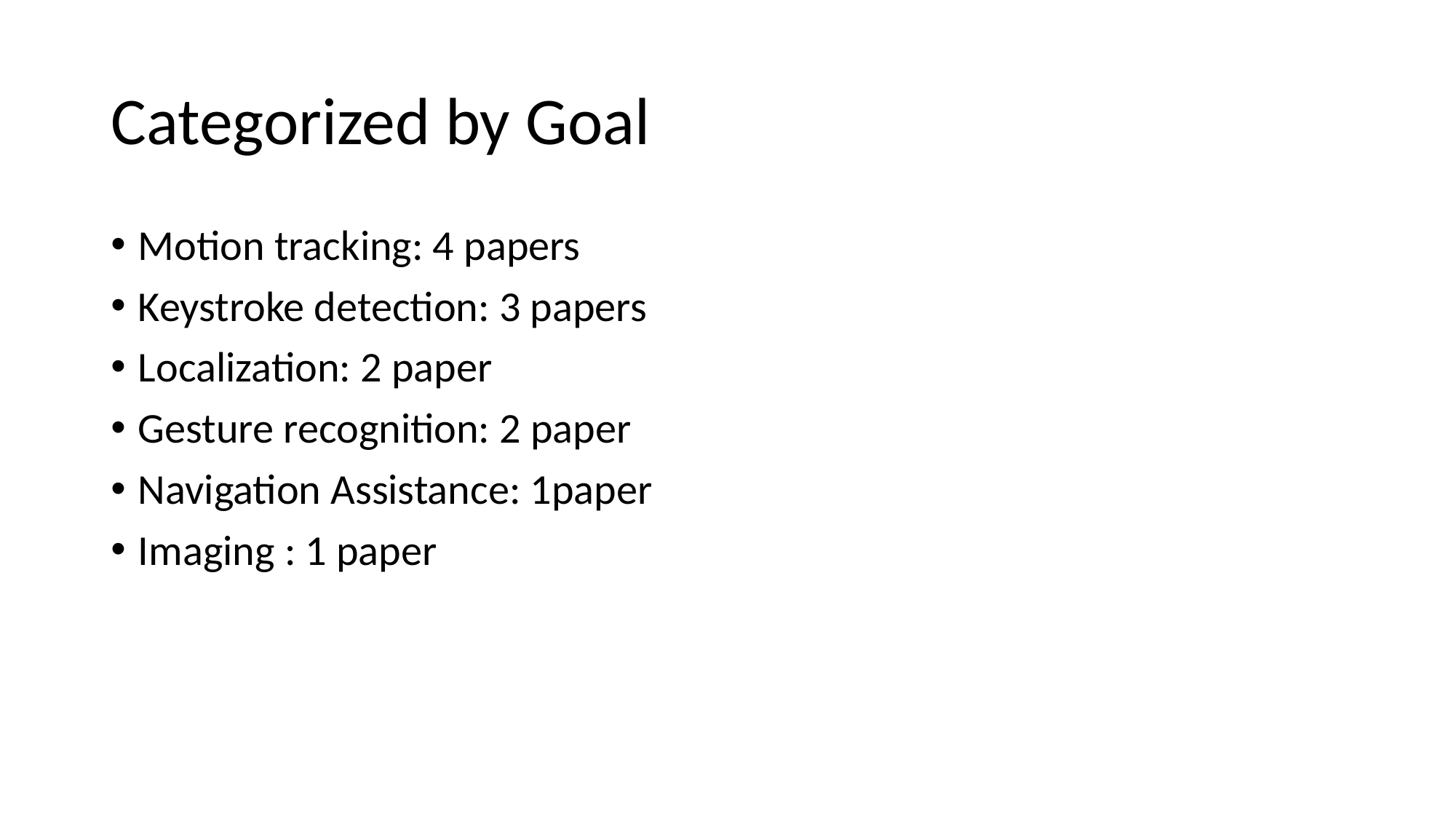

# Categorized by Goal
Motion tracking: 4 papers
Keystroke detection: 3 papers
Localization: 2 paper
Gesture recognition: 2 paper
Navigation Assistance: 1paper
Imaging : 1 paper